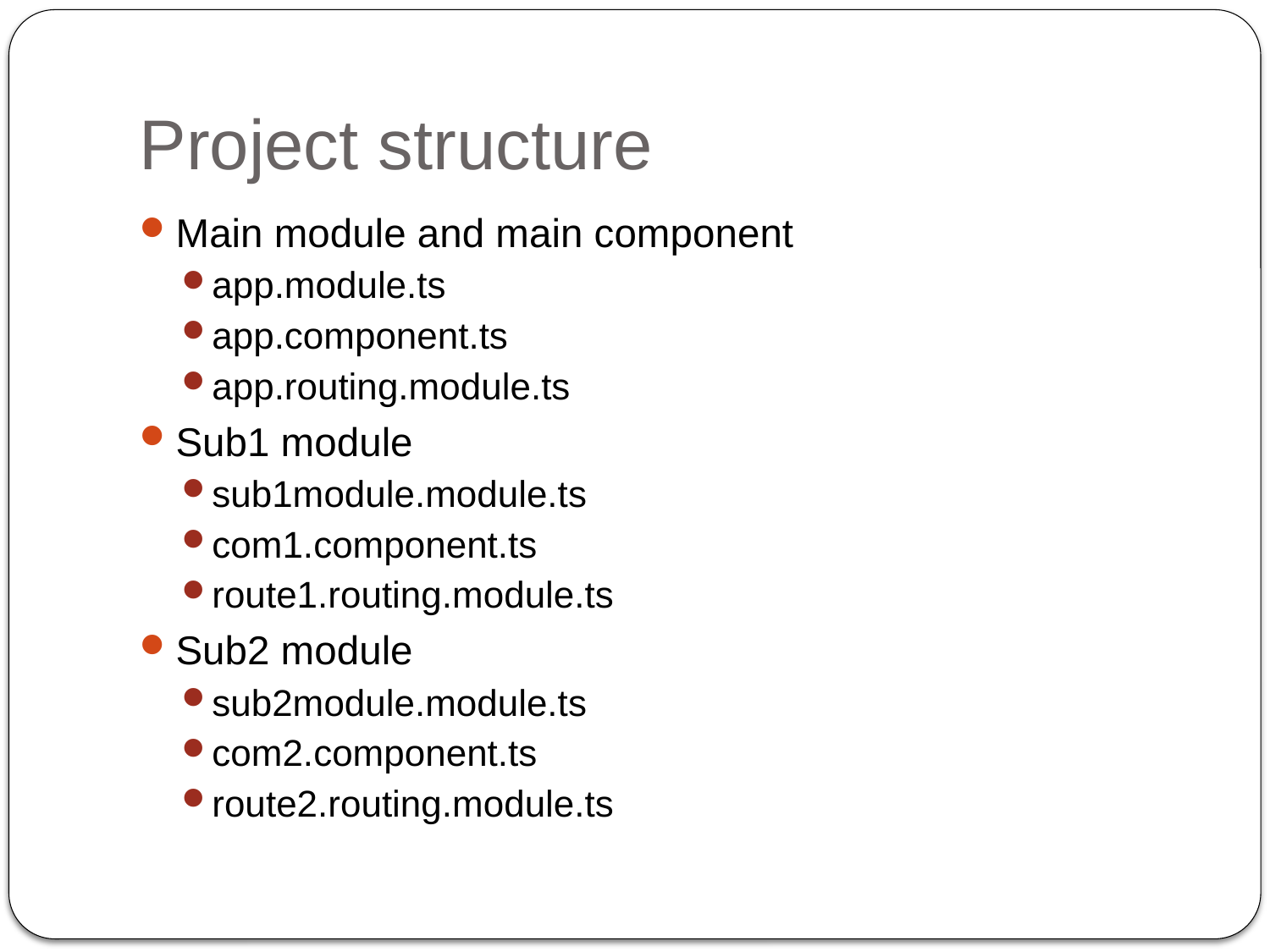

# Project structure
Main module and main component
app.module.ts
app.component.ts
app.routing.module.ts
Sub1 module
sub1module.module.ts
com1.component.ts
route1.routing.module.ts
Sub2 module
sub2module.module.ts
com2.component.ts
route2.routing.module.ts